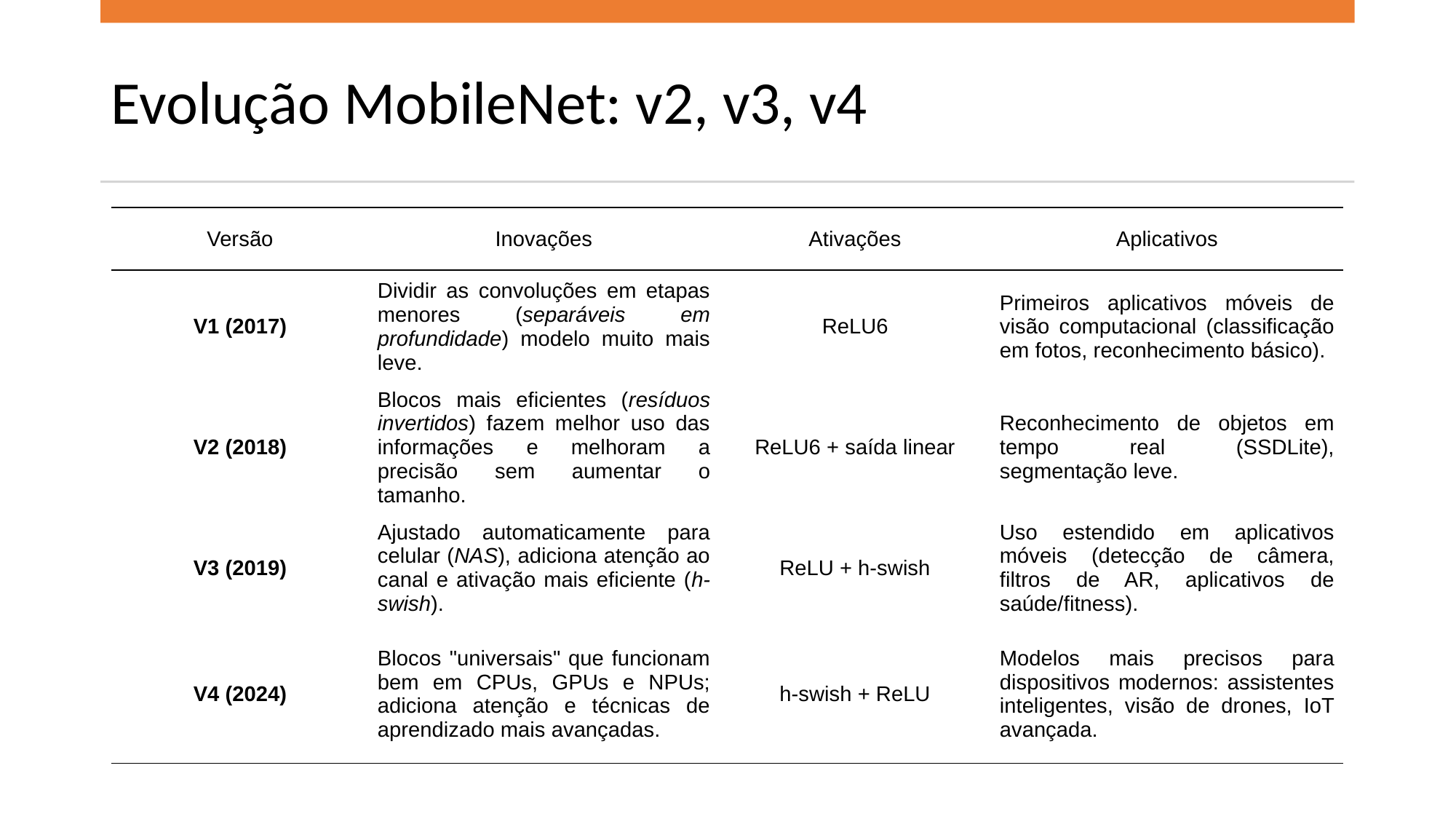

# Evolução MobileNet: v2, v3, v4

| Versão | Inovações | Ativações | Aplicativos |
| --- | --- | --- | --- |
| V1 (2017) | Dividir as convoluções em etapas menores (separáveis em profundidade) modelo muito mais leve. | ReLU6 | Primeiros aplicativos móveis de visão computacional (classificação em fotos, reconhecimento básico). |
| V2 (2018) | Blocos mais eficientes (resíduos invertidos) fazem melhor uso das informações e melhoram a precisão sem aumentar o tamanho. | ReLU6 + saída linear | Reconhecimento de objetos em tempo real (SSDLite), segmentação leve. |
| V3 (2019) | Ajustado automaticamente para celular (NAS), adiciona atenção ao canal e ativação mais eficiente (h-swish). | ReLU + h-swish | Uso estendido em aplicativos móveis (detecção de câmera, filtros de AR, aplicativos de saúde/fitness). |
| V4 (2024) | Blocos "universais" que funcionam bem em CPUs, GPUs e NPUs; adiciona atenção e técnicas de aprendizado mais avançadas. | h-swish + ReLU | Modelos mais precisos para dispositivos modernos: assistentes inteligentes, visão de drones, IoT avançada. |